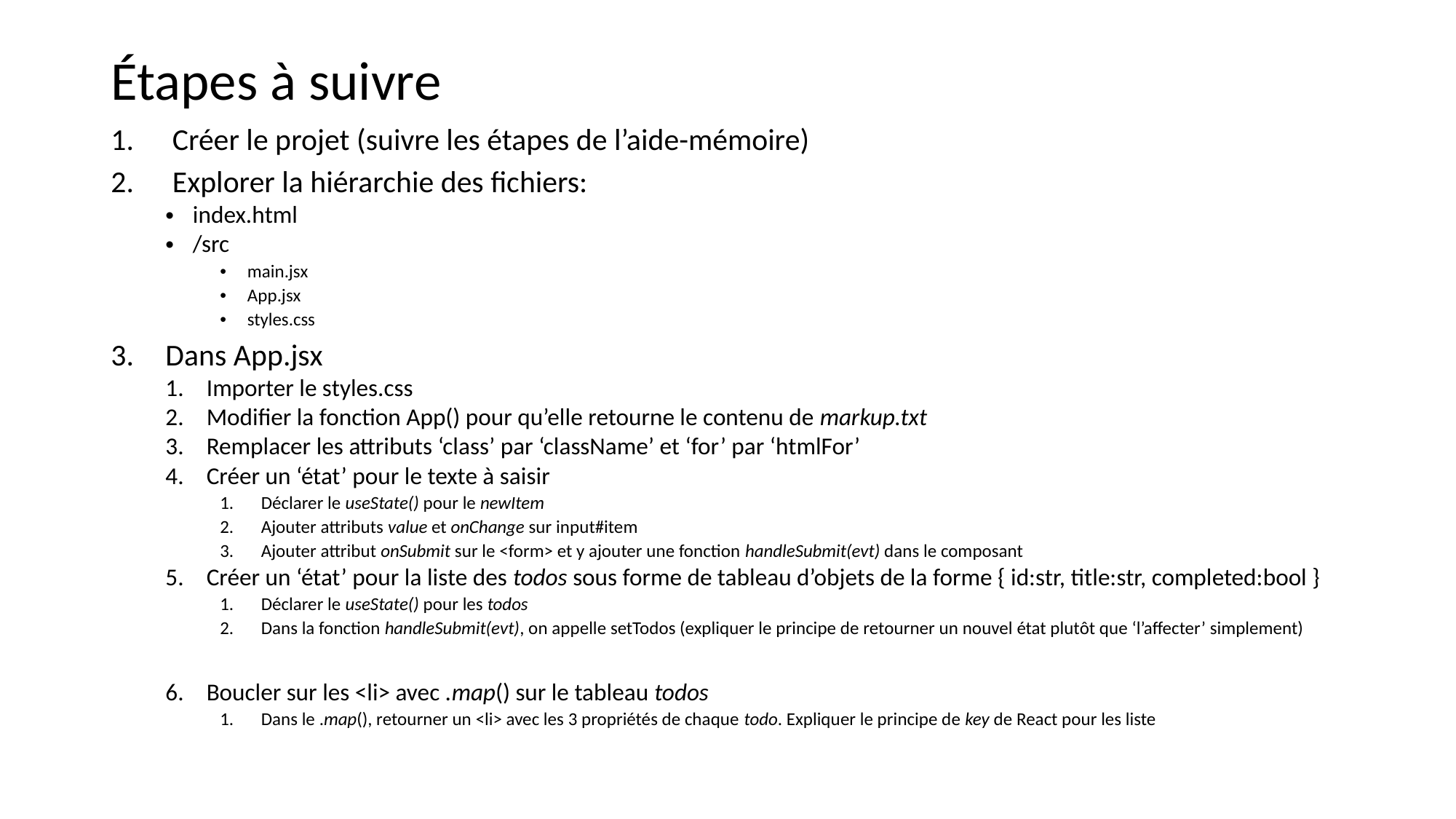

# Étapes à suivre
Créer le projet (suivre les étapes de l’aide-mémoire)
Explorer la hiérarchie des fichiers:
index.html
/src
main.jsx
App.jsx
styles.css
Dans App.jsx
Importer le styles.css
Modifier la fonction App() pour qu’elle retourne le contenu de markup.txt
Remplacer les attributs ‘class’ par ‘className’ et ‘for’ par ‘htmlFor’
Créer un ‘état’ pour le texte à saisir
Déclarer le useState() pour le newItem
Ajouter attributs value et onChange sur input#item
Ajouter attribut onSubmit sur le <form> et y ajouter une fonction handleSubmit(evt) dans le composant
Créer un ‘état’ pour la liste des todos sous forme de tableau d’objets de la forme { id:str, title:str, completed:bool }
Déclarer le useState() pour les todos
Dans la fonction handleSubmit(evt), on appelle setTodos (expliquer le principe de retourner un nouvel état plutôt que ‘l’affecter’ simplement)

Boucler sur les <li> avec .map() sur le tableau todos
Dans le .map(), retourner un <li> avec les 3 propriétés de chaque todo. Expliquer le principe de key de React pour les liste